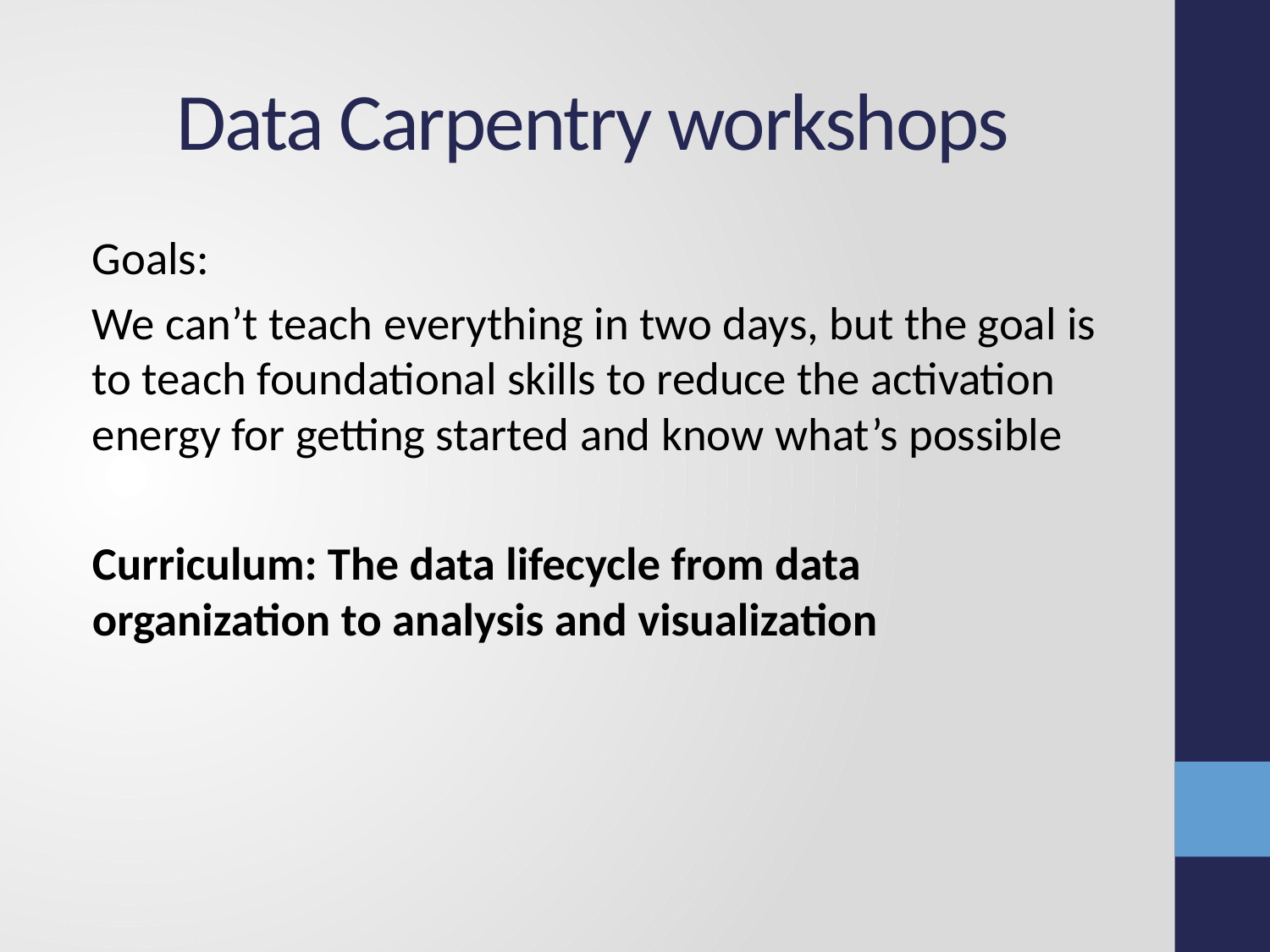

# Data Carpentry workshops
Goals:
We can’t teach everything in two days, but the goal is to teach foundational skills to reduce the activation energy for getting started and know what’s possible

Curriculum: The data lifecycle from data organization to analysis and visualization